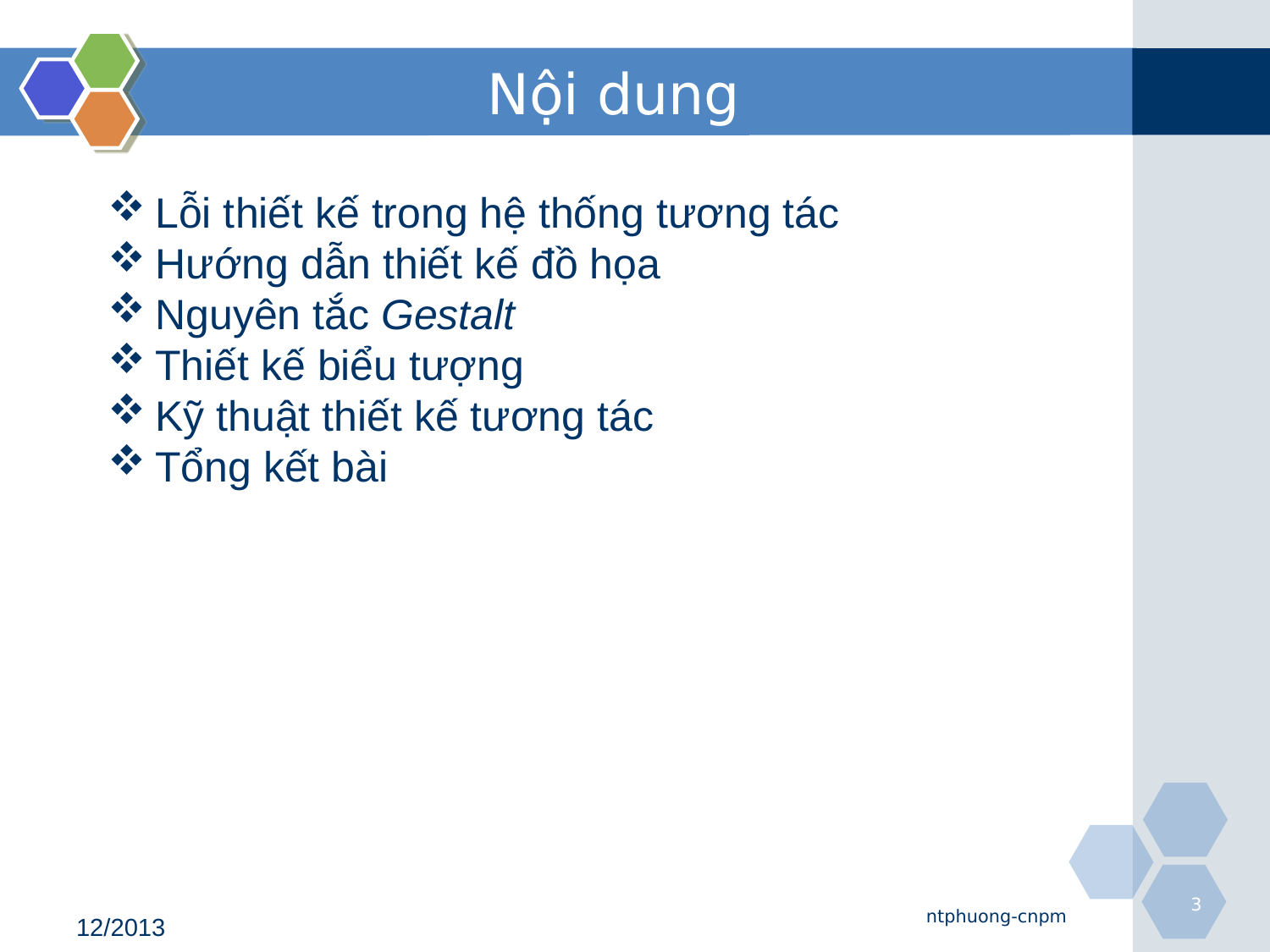

# Nội dung
Lỗi thiết kế trong hệ thống tương tác
Hướng dẫn thiết kế đồ họa
Nguyên tắc Gestalt
Thiết kế biểu tượng
Kỹ thuật thiết kế tương tác
Tổng kết bài

3
ntphuong-cnpm
12/2013